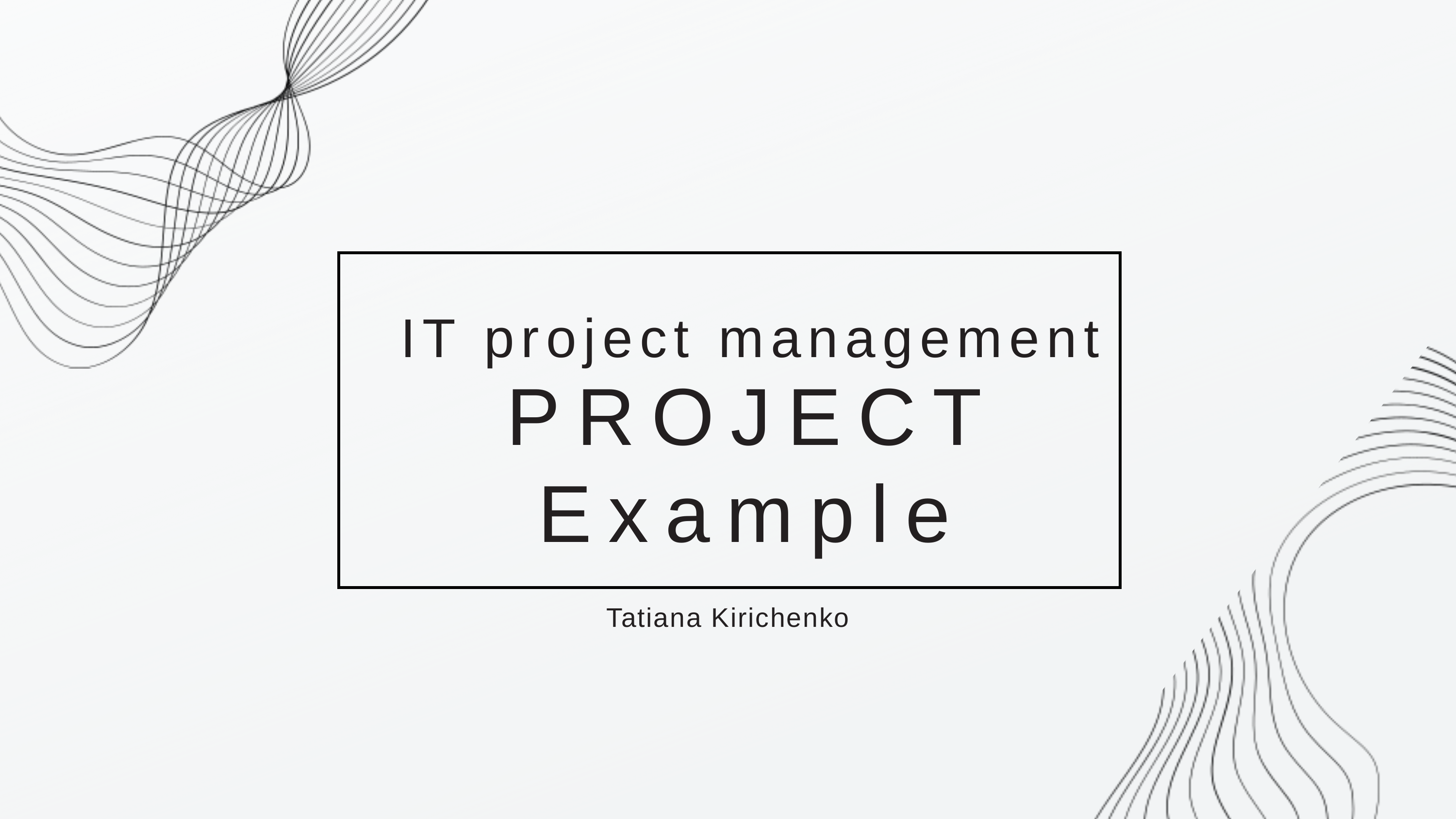

IT project management
PROJECT
Example

Tatiana Kirichenko